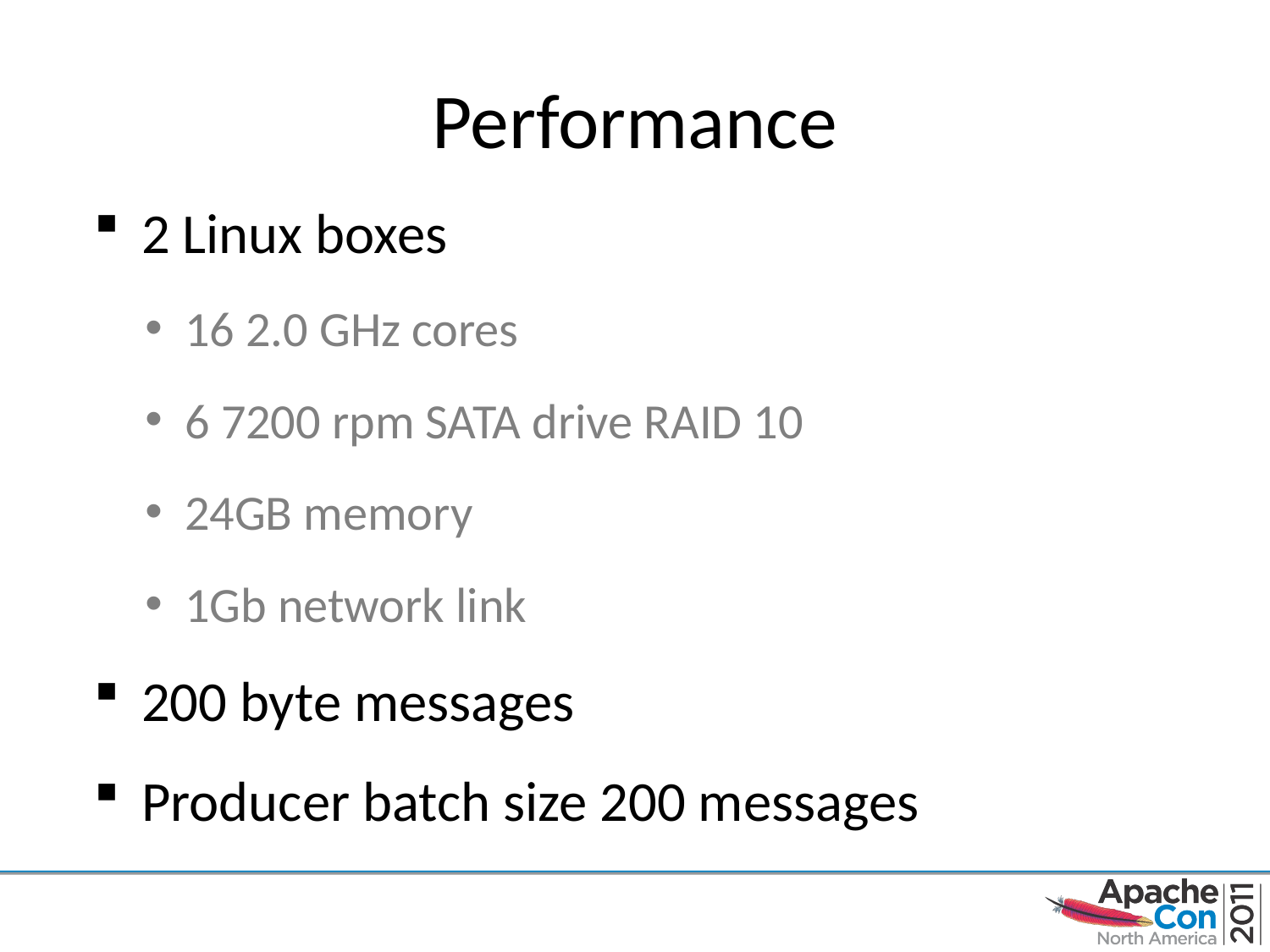

# Performance
2 Linux boxes
16 2.0 GHz cores
6 7200 rpm SATA drive RAID 10
24GB memory
1Gb network link
200 byte messages
Producer batch size 200 messages